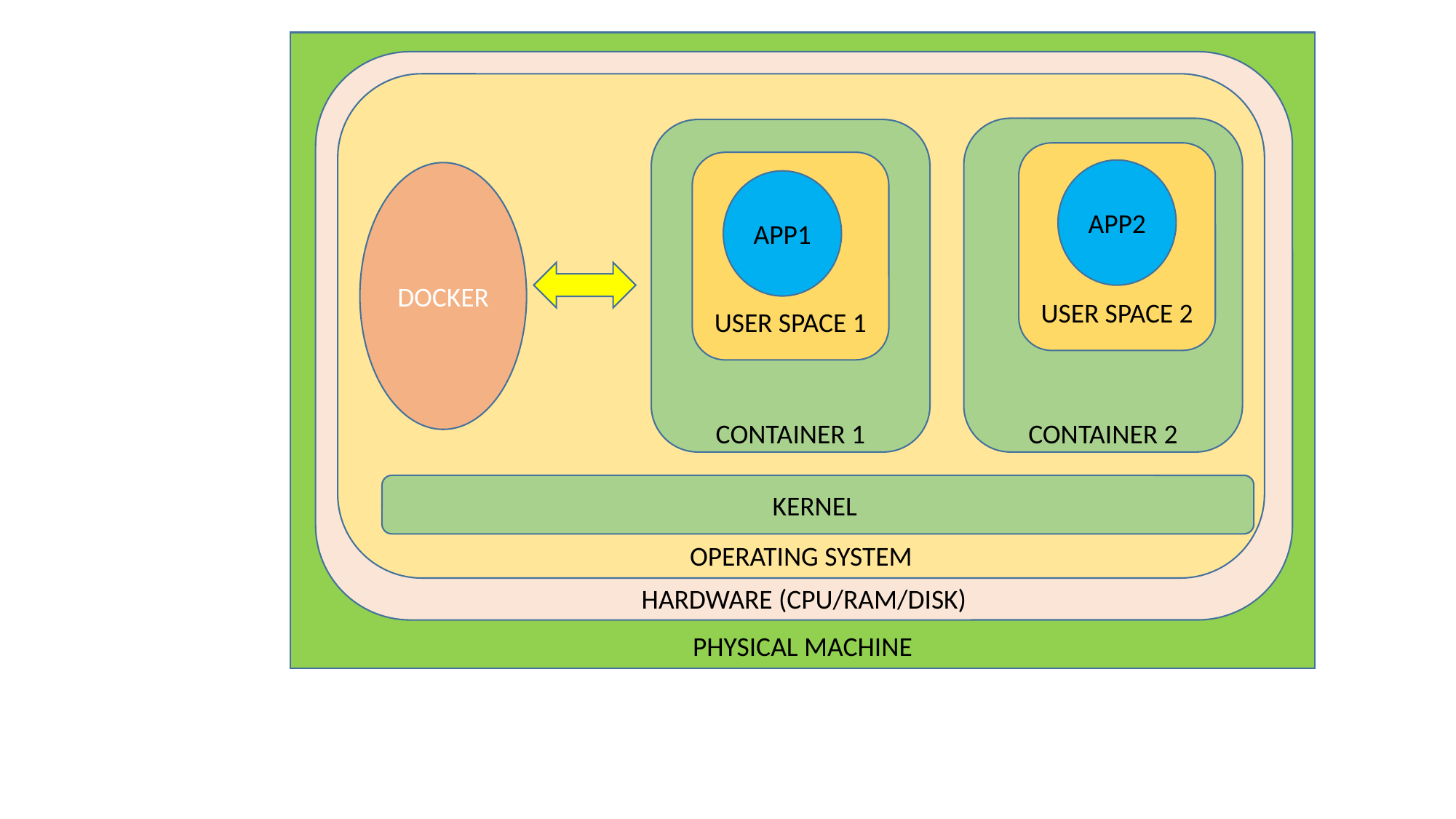

PHYSICAL MACHINE

HARDWARE (CPU/RAM/DISK)

OPERATING SYSTEM

CONTAINER 2

CONTAINER 1

USER SPACE 2

USER SPACE 1
APP2
DOCKER
APP1

KERNEL